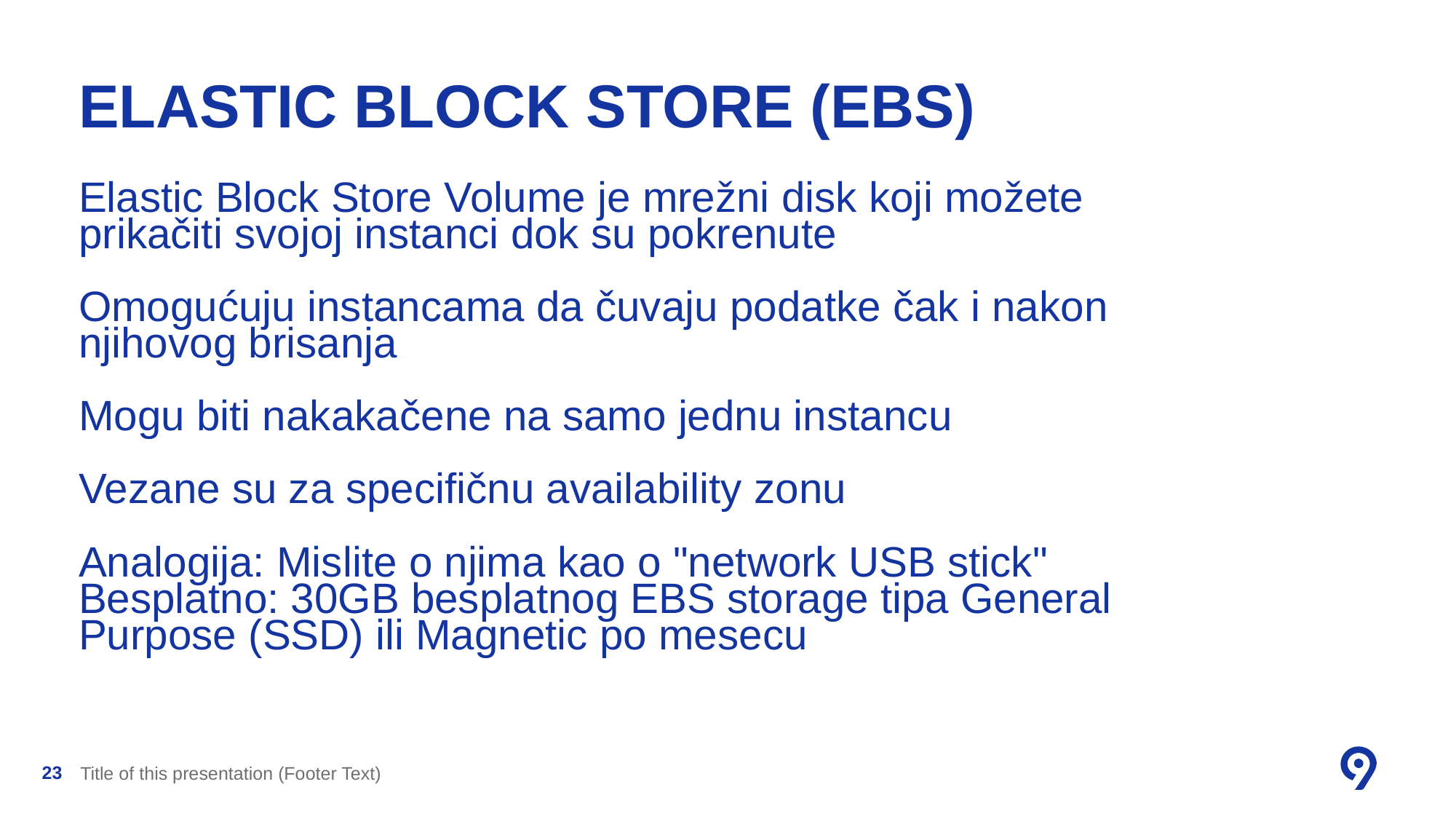

# Elastic block store (EBS)
Elastic Block Store Volume je mrežni disk koji možete prikačiti svojoj instanci dok su pokrenute

Omogućuju instancama da čuvaju podatke čak i nakon njihovog brisanja

Mogu biti nakakačene na samo jednu instancu

Vezane su za specifičnu availability zonu

Analogija: Mislite o njima kao o "network USB stick"
Besplatno: 30GB besplatnog EBS storage tipa General Purpose (SSD) ili Magnetic po mesecu
Title of this presentation (Footer Text)
23